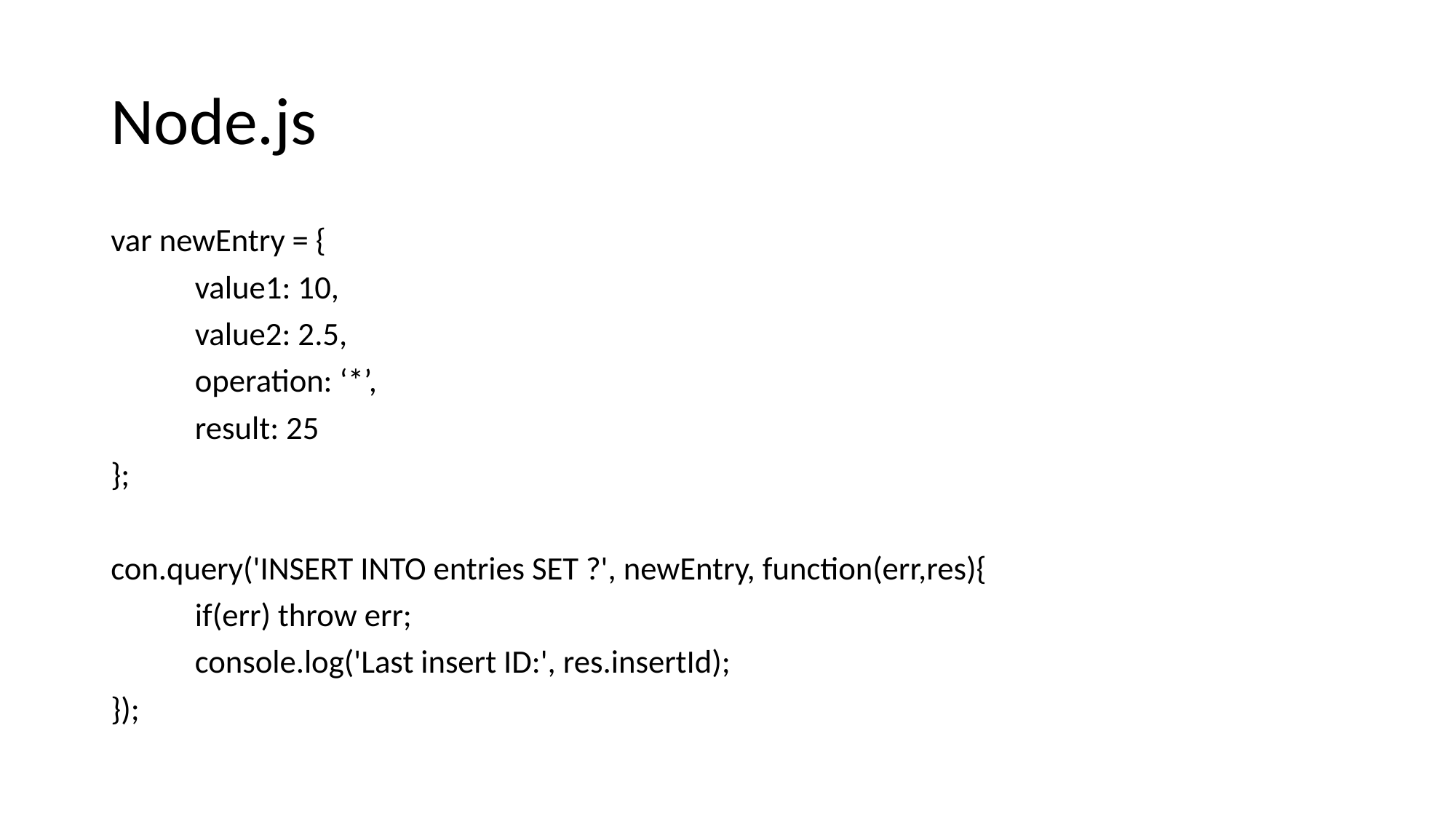

# Node.js
var newEntry = {
	value1: 10,
	value2: 2.5,
	operation: ‘*’,
	result: 25
};

con.query('INSERT INTO entries SET ?', newEntry, function(err,res){
  	if(err) throw err;
  	console.log('Last insert ID:', res.insertId);
});